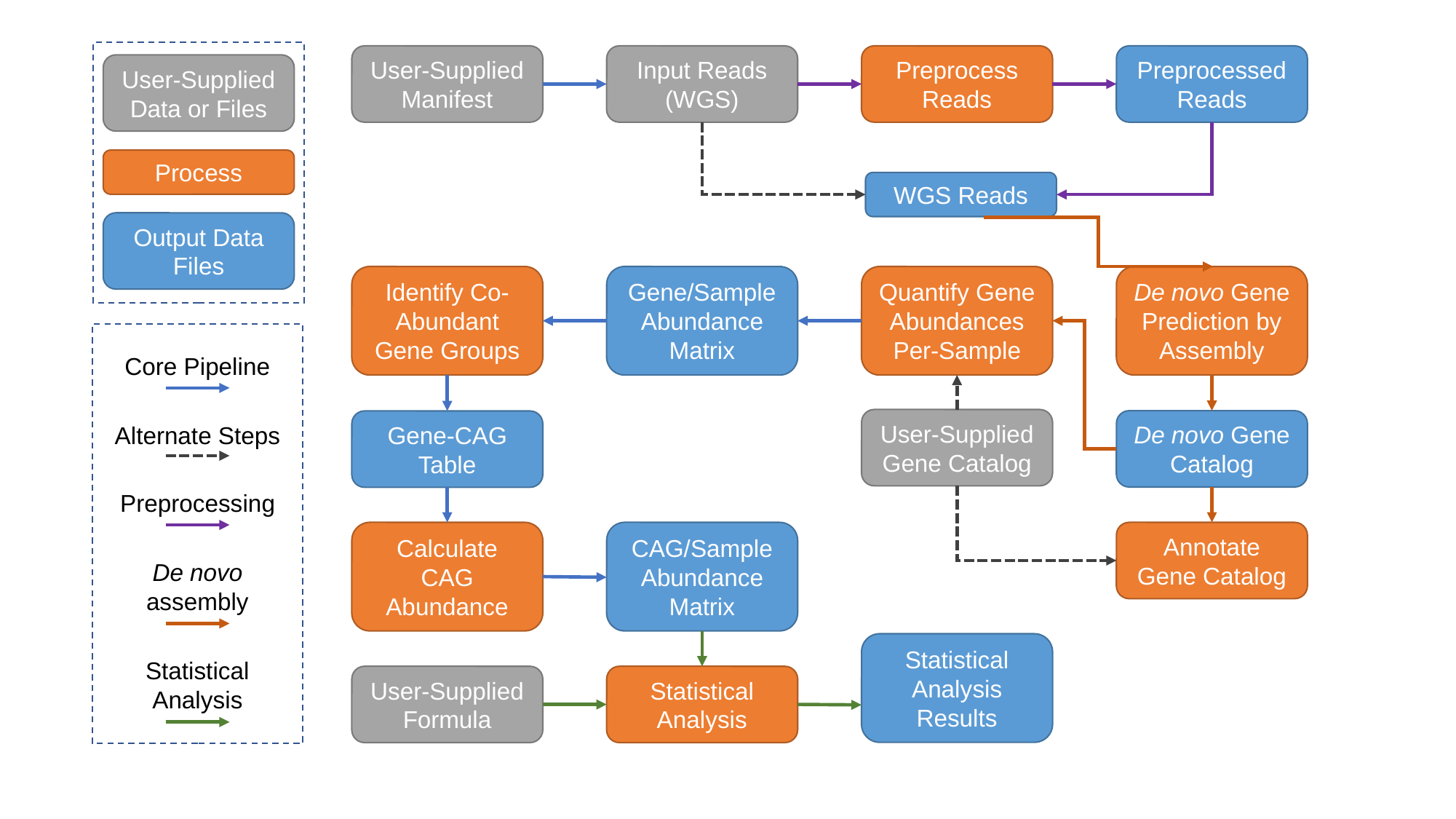

User-Supplied Data or Files
Process
Output Data Files
User-Supplied Manifest
Input Reads (WGS)
Preprocess Reads
Preprocessed Reads
WGS Reads
Identify Co-Abundant Gene Groups
Gene/Sample
Abundance Matrix
Quantify Gene Abundances Per-Sample
De novo Gene Prediction by Assembly

Core Pipeline
Alternate Steps
Preprocessing
De novo assembly
Statistical Analysis
User-Supplied Gene Catalog
De novo Gene Catalog
Gene-CAG Table
CAG/Sample
Abundance Matrix
Calculate CAG Abundance
Annotate Gene Catalog
Statistical Analysis Results
User-Supplied Formula
Statistical Analysis